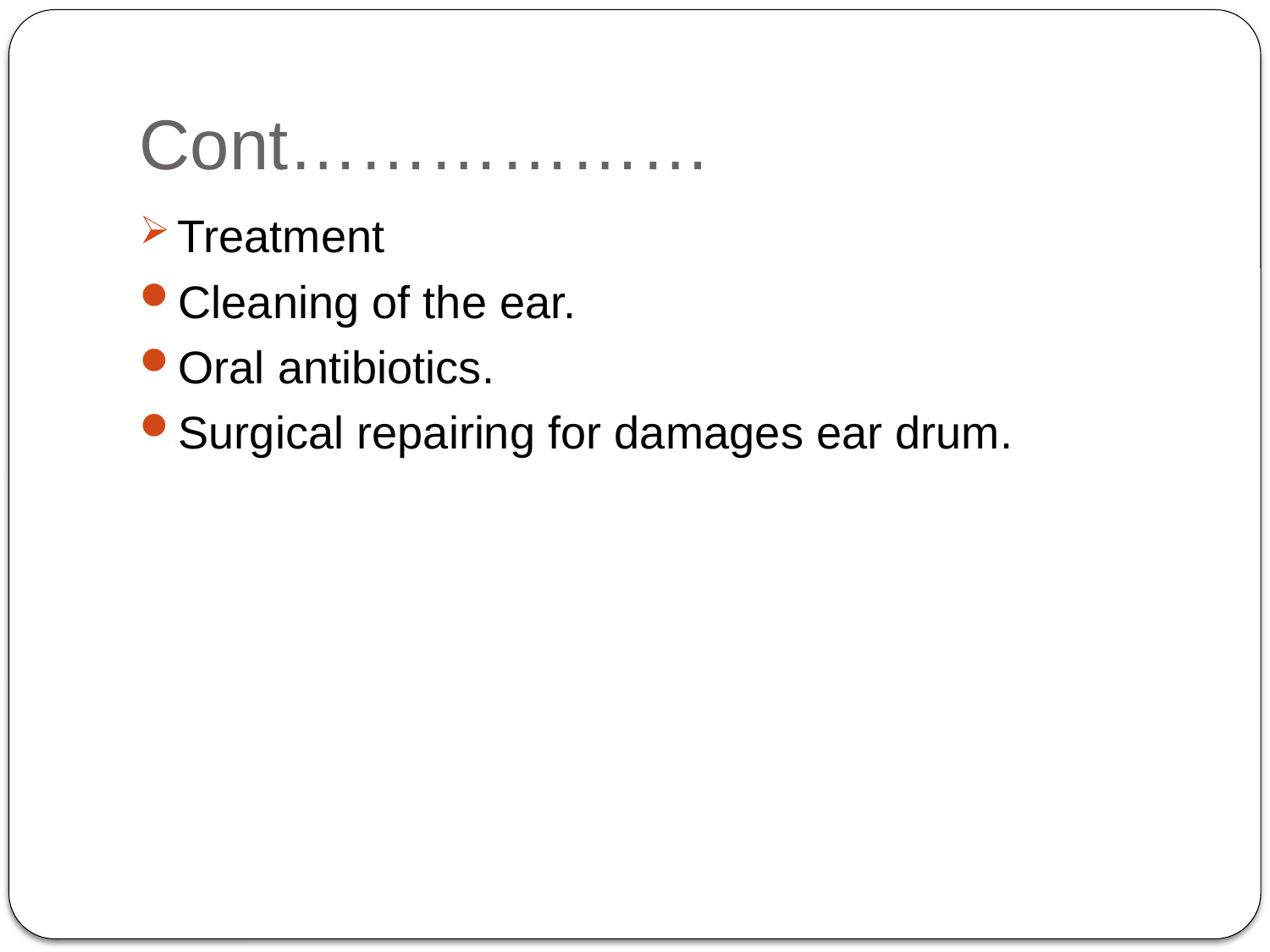

# Cont………………
Treatment
Cleaning of the ear.
Oral antibiotics.
Surgical repairing for damages ear drum.